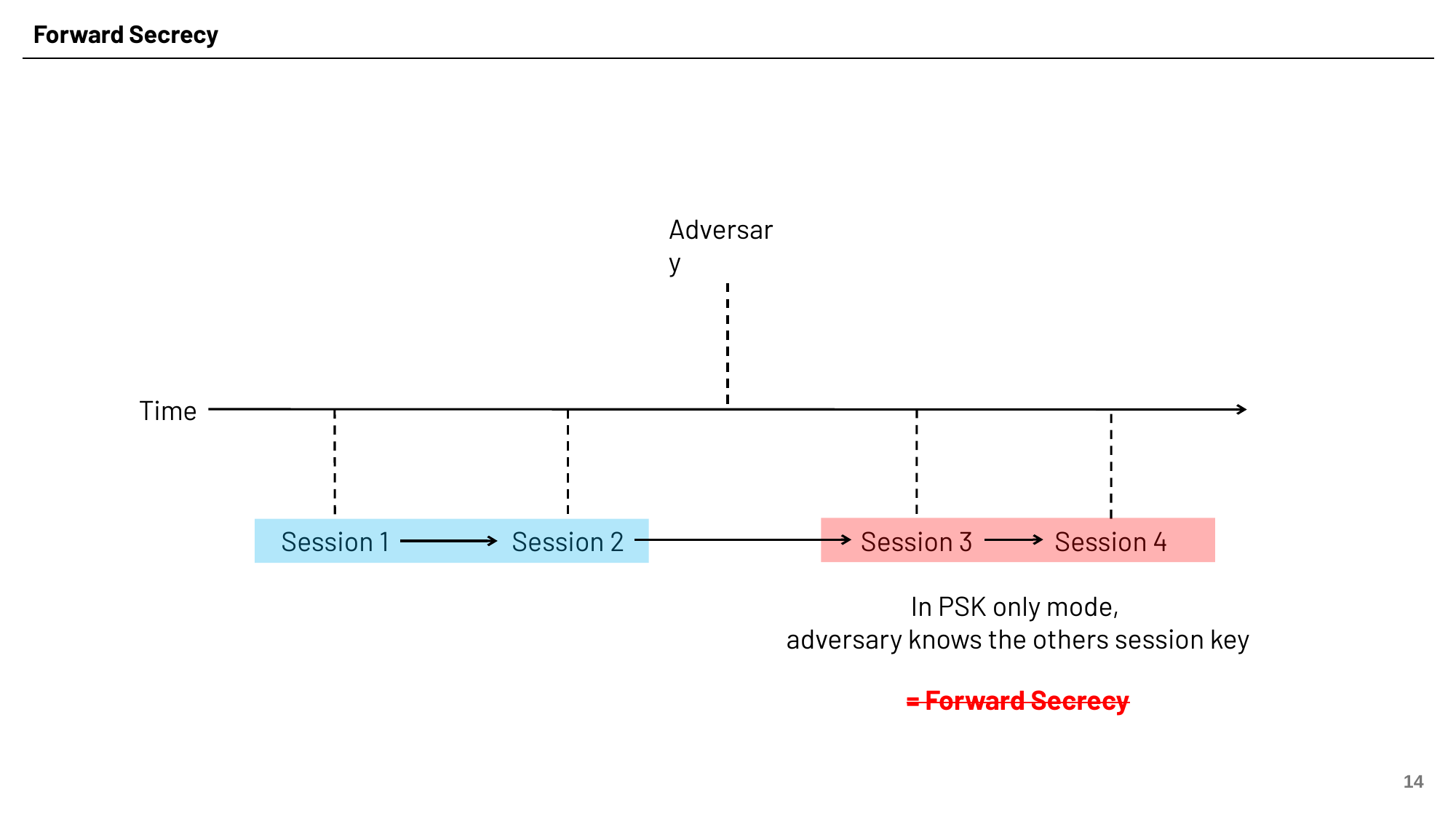

# Forward Secrecy
Adversary
Time
Session 3
Session 1
Session 2
Session 4

In PSK only mode,
adversary knows the others session key
= Forward Secrecy
14